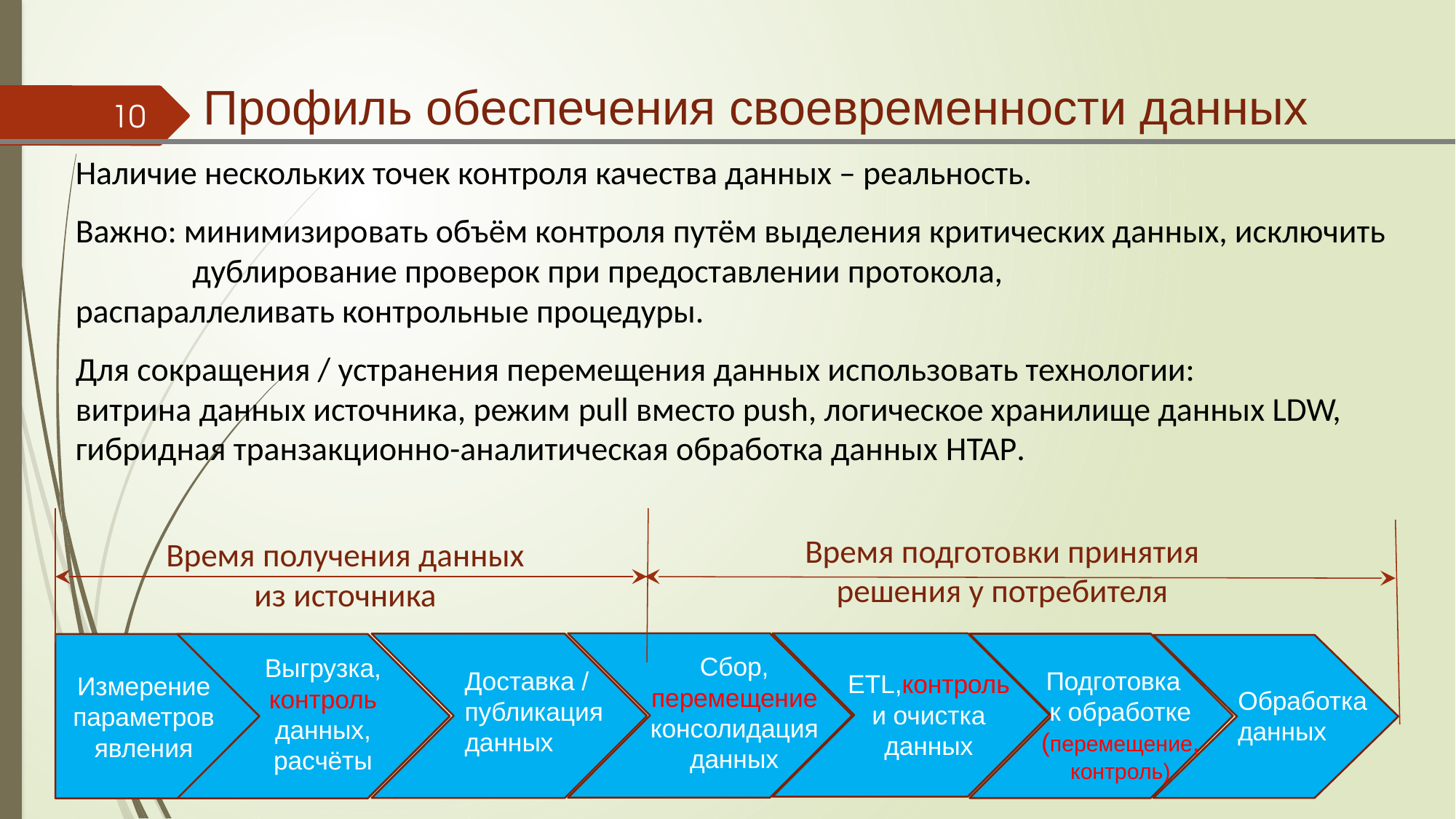

Профиль обеспечения своевременности данных
10
Наличие нескольких точек контроля качества данных – реальность.

Важно: минимизировать объём контроля путём выделения критических данных, исключить дублирование проверок при предоставлении протокола,
распараллеливать контрольные процедуры.

Для сокращения / устранения перемещения данных использовать технологии:
витрина данных источника, режим pull вместо push, логическое хранилище данных LDW, гибридная транзакционно-аналитическая обработка данных HTAP.
Время подготовки принятия решения у потребителя
Время получения данных
из источника

Измерение параметров явления

Сбор,
перемещение консолидация данных
Выгрузка, контроль данных, расчёты
Доставка /
публикация данных
Подготовка
к обработке (перемещение, контроль)
ETL,контроль и очистка данных
Обработка
данных